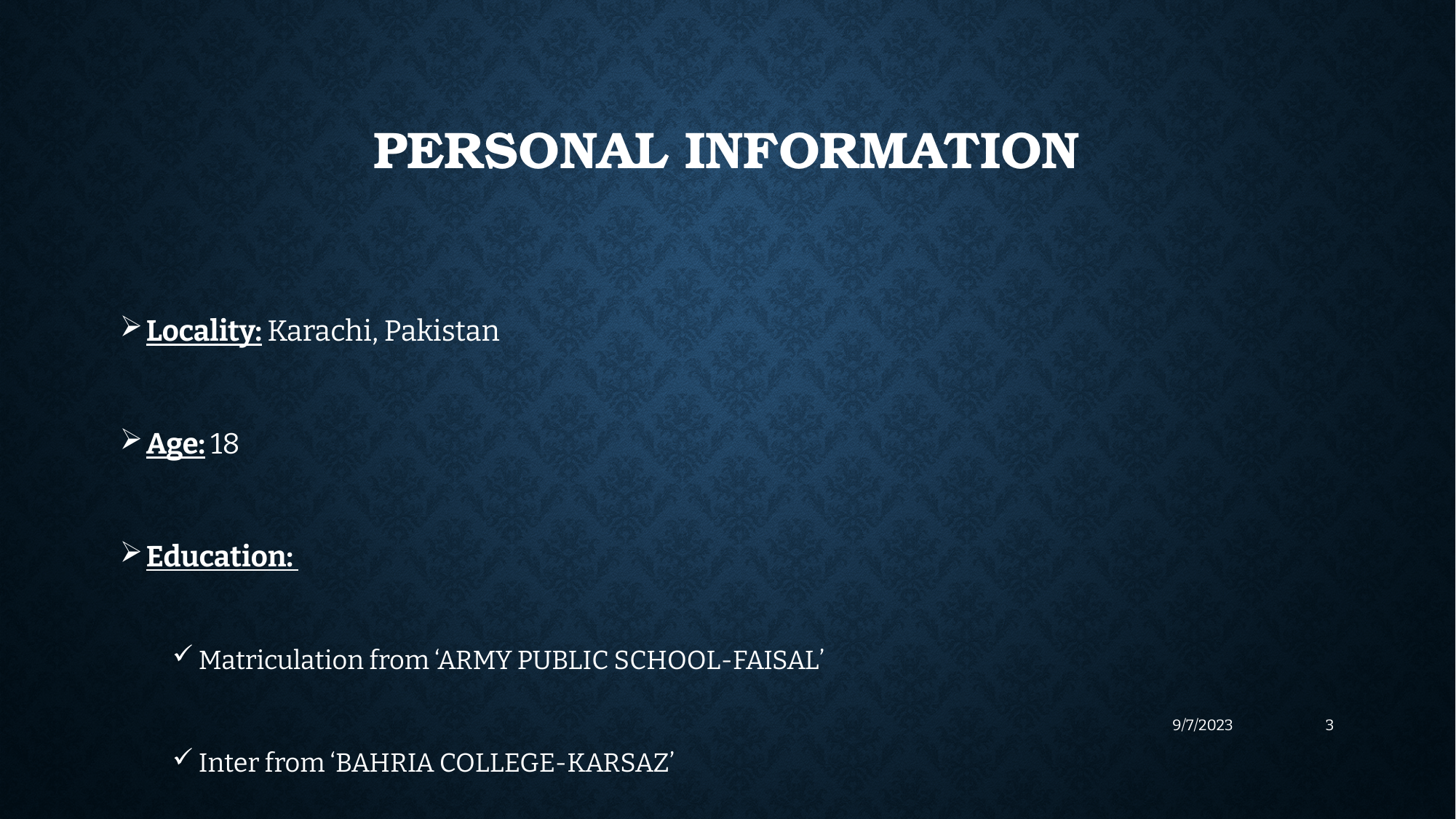

# Personal information

Locality: Karachi, Pakistan

Age: 18

Education:

Matriculation from ‘ARMY PUBLIC SCHOOL-FAISAL’

Inter from ‘BAHRIA COLLEGE-KARSAZ’
9/7/2023
3